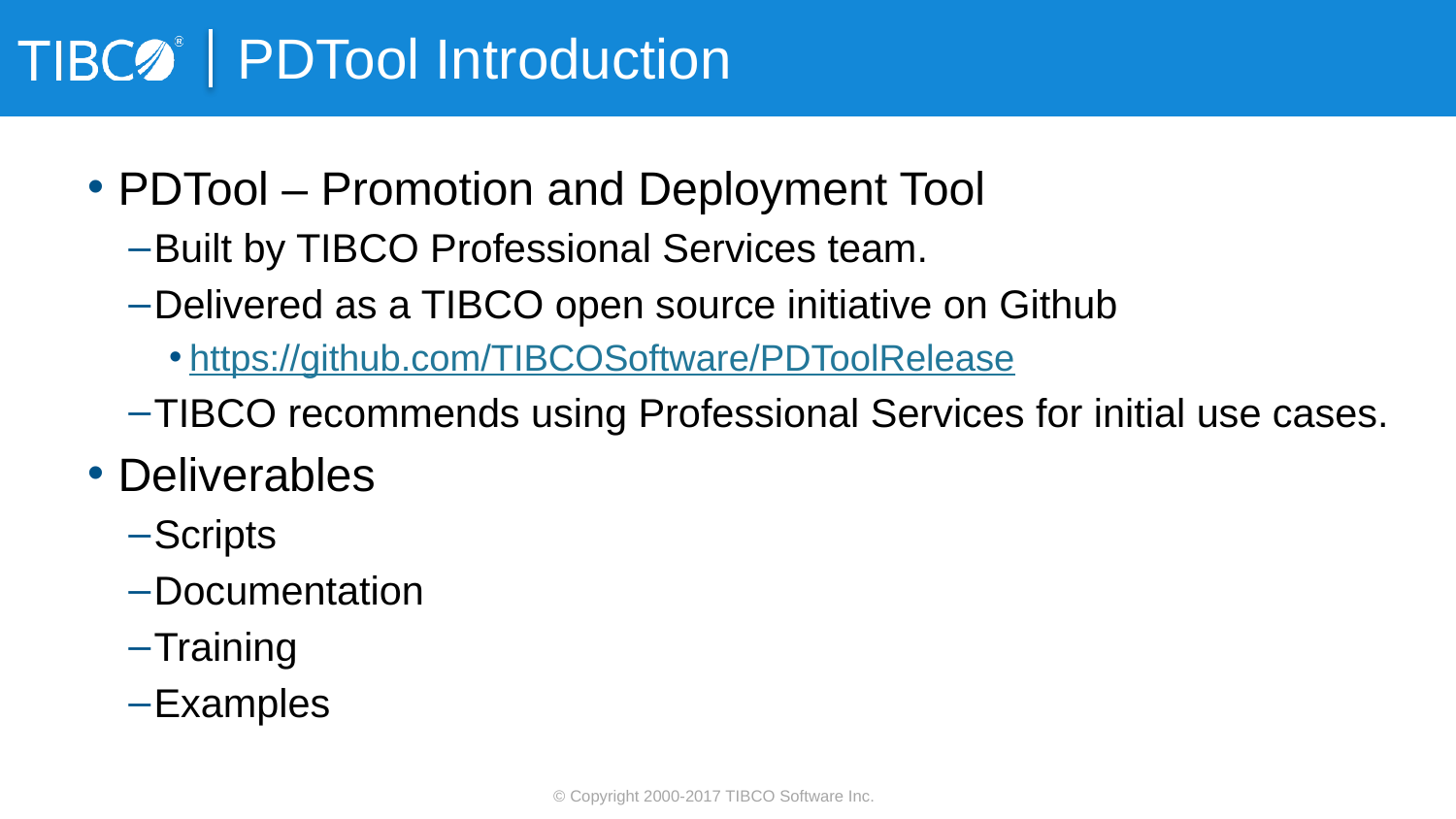

# PDTool Introduction
PDTool – Promotion and Deployment Tool
Built by TIBCO Professional Services team.
Delivered as a TIBCO open source initiative on Github
https://github.com/TIBCOSoftware/PDToolRelease
TIBCO recommends using Professional Services for initial use cases.
Deliverables
Scripts
Documentation
Training
Examples
© Copyright 2000-2017 TIBCO Software Inc.